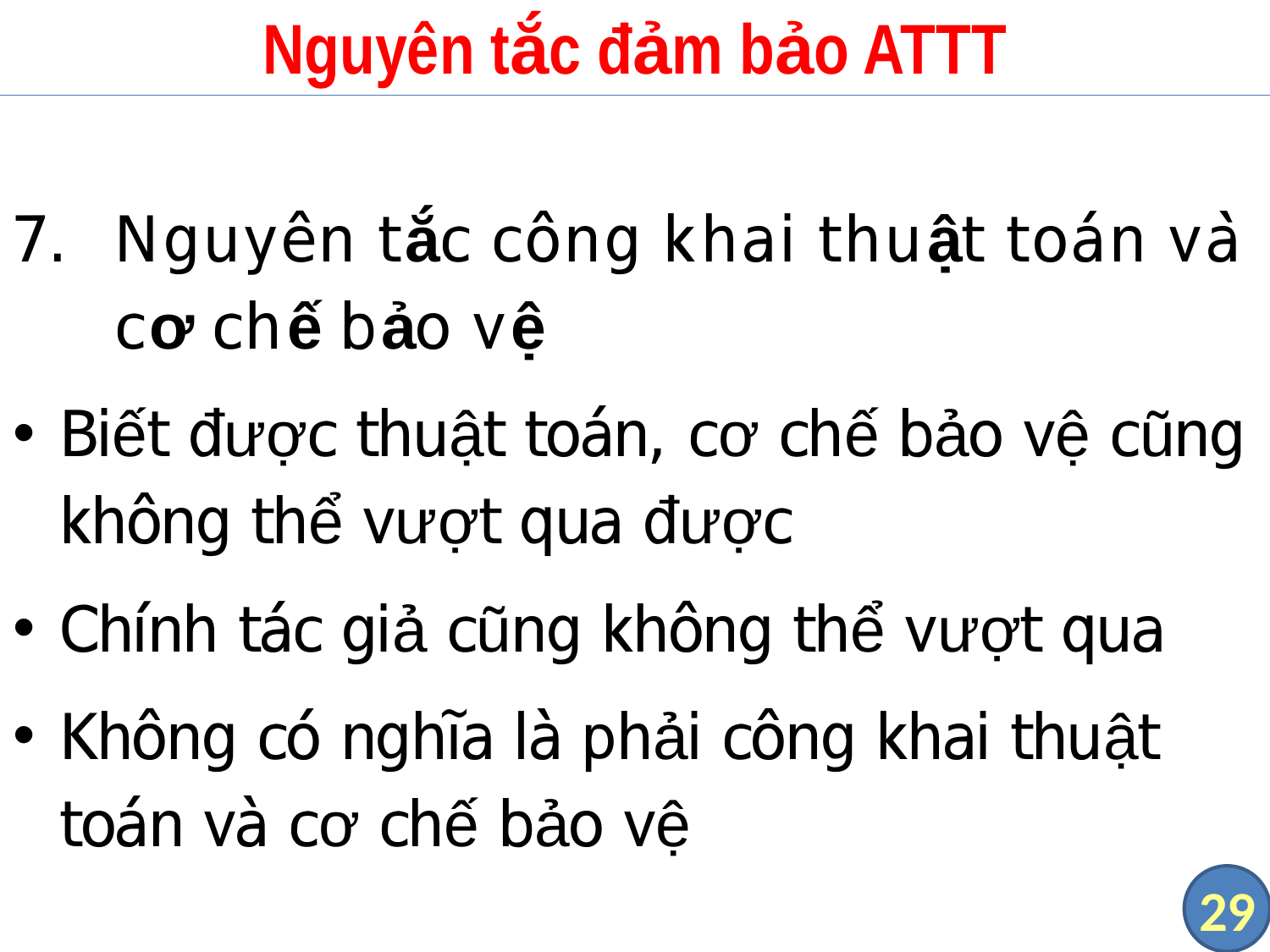

# Nguyên tắc đảm bảo ATTT
Nguyên tắc công khai thuật toán và cơ chế bảo vệ
Biết được thuật toán, cơ chế bảo vệ cũng không thể vượt qua được
Chính tác giả cũng không thể vượt qua
Không có nghĩa là phải công khai thuật toán và cơ chế bảo vệ
29